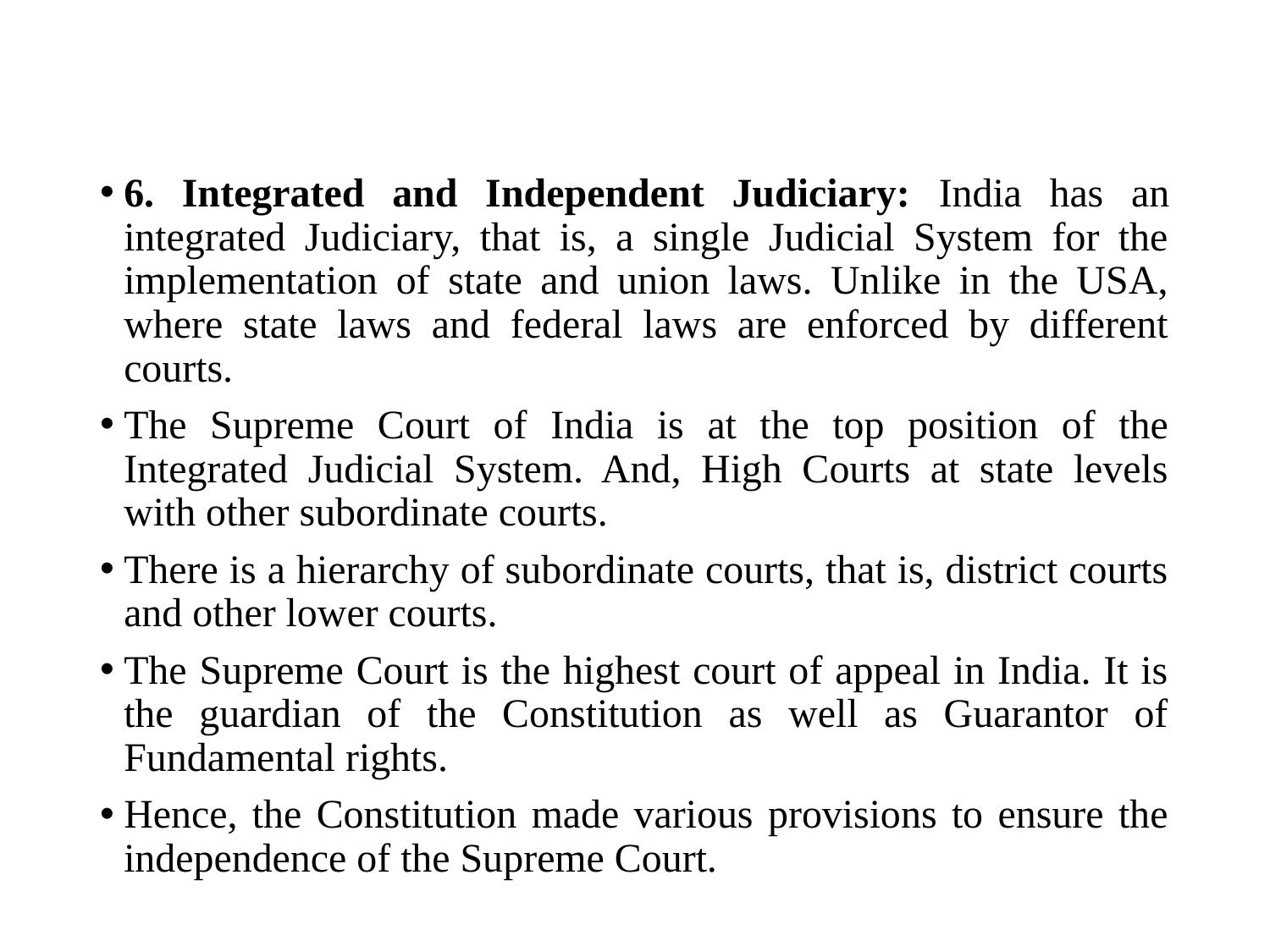

6. Integrated and Independent Judiciary: India has an integrated Judiciary, that is, a single Judicial System for the implementation of state and union laws. Unlike in the USA, where state laws and federal laws are enforced by different courts.
The Supreme Court of India is at the top position of the Integrated Judicial System. And, High Courts at state levels with other subordinate courts.
There is a hierarchy of subordinate courts, that is, district courts and other lower courts.
The Supreme Court is the highest court of appeal in India. It is the guardian of the Constitution as well as Guarantor of Fundamental rights.
Hence, the Constitution made various provisions to ensure the independence of the Supreme Court.